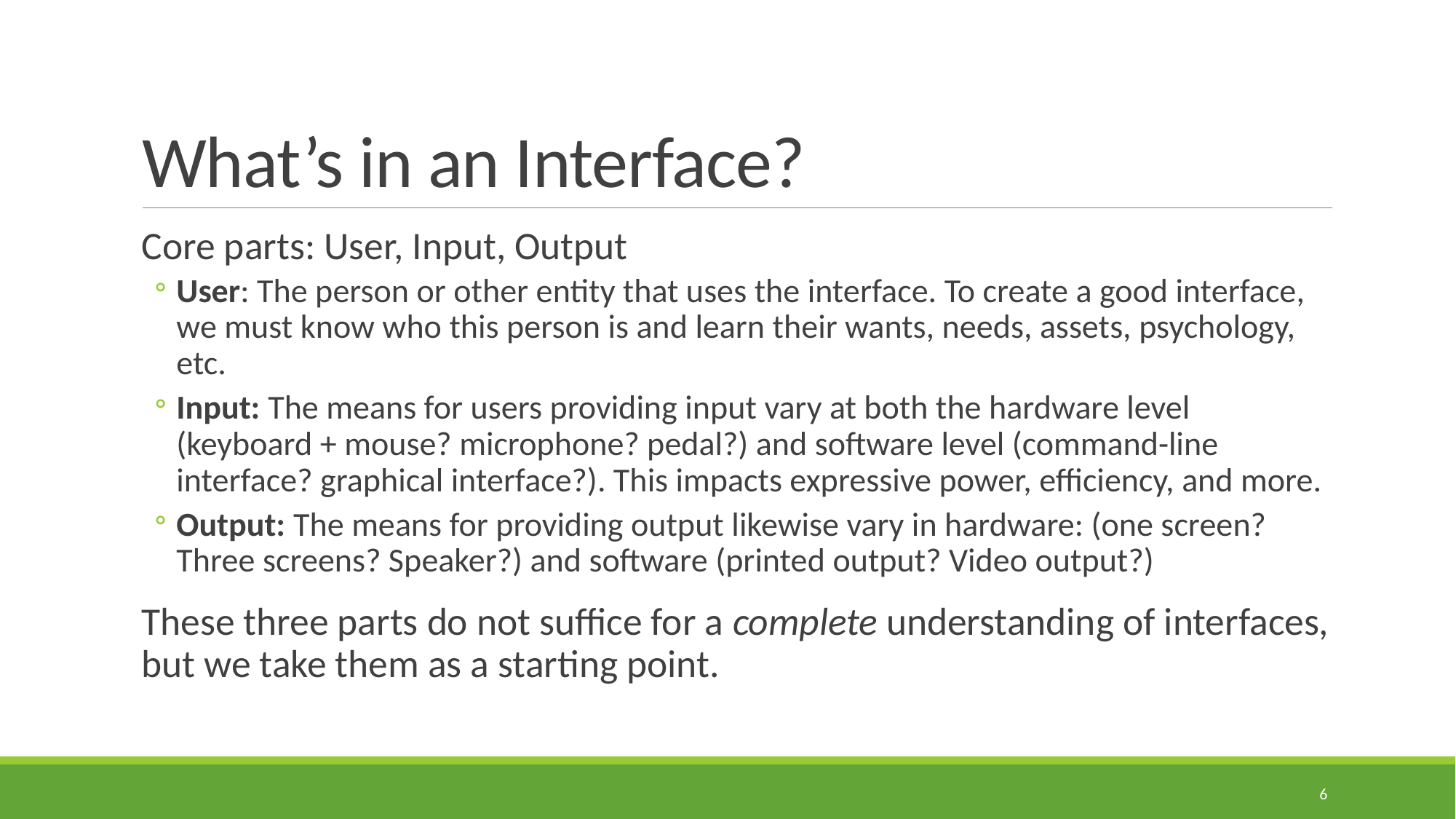

# What’s in an Interface?
Core parts: User, Input, Output
User: The person or other entity that uses the interface. To create a good interface, we must know who this person is and learn their wants, needs, assets, psychology, etc.
Input: The means for users providing input vary at both the hardware level (keyboard + mouse? microphone? pedal?) and software level (command-line interface? graphical interface?). This impacts expressive power, efficiency, and more.
Output: The means for providing output likewise vary in hardware: (one screen? Three screens? Speaker?) and software (printed output? Video output?)
These three parts do not suffice for a complete understanding of interfaces, but we take them as a starting point.
6